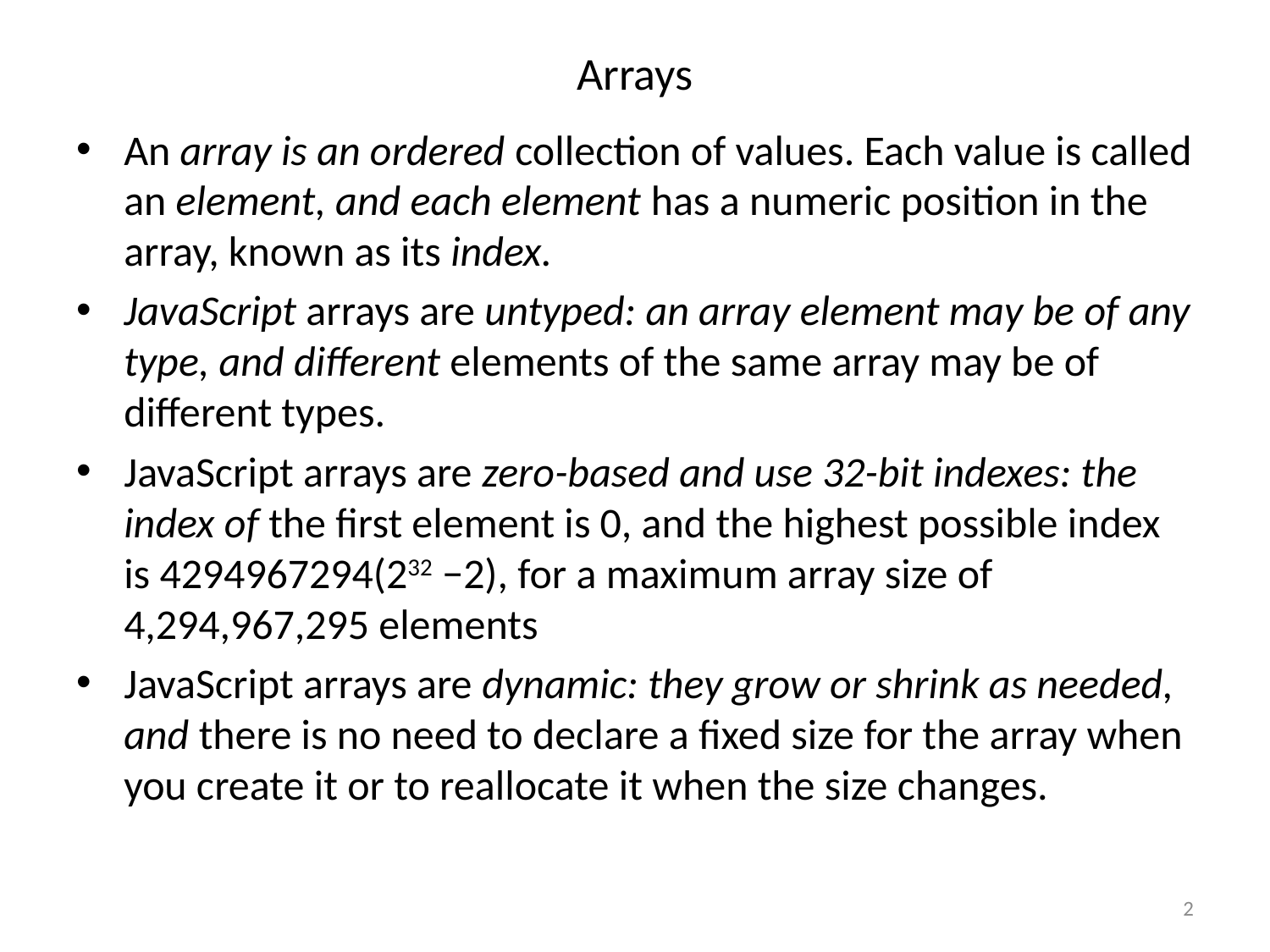

# Arrays
An array is an ordered collection of values. Each value is called an element, and each element has a numeric position in the array, known as its index.
JavaScript arrays are untyped: an array element may be of any type, and different elements of the same array may be of different types.
JavaScript arrays are zero-based and use 32-bit indexes: the index of the first element is 0, and the highest possible index is 4294967294(232 −2), for a maximum array size of 4,294,967,295 elements
JavaScript arrays are dynamic: they grow or shrink as needed, and there is no need to declare a fixed size for the array when you create it or to reallocate it when the size changes.
2